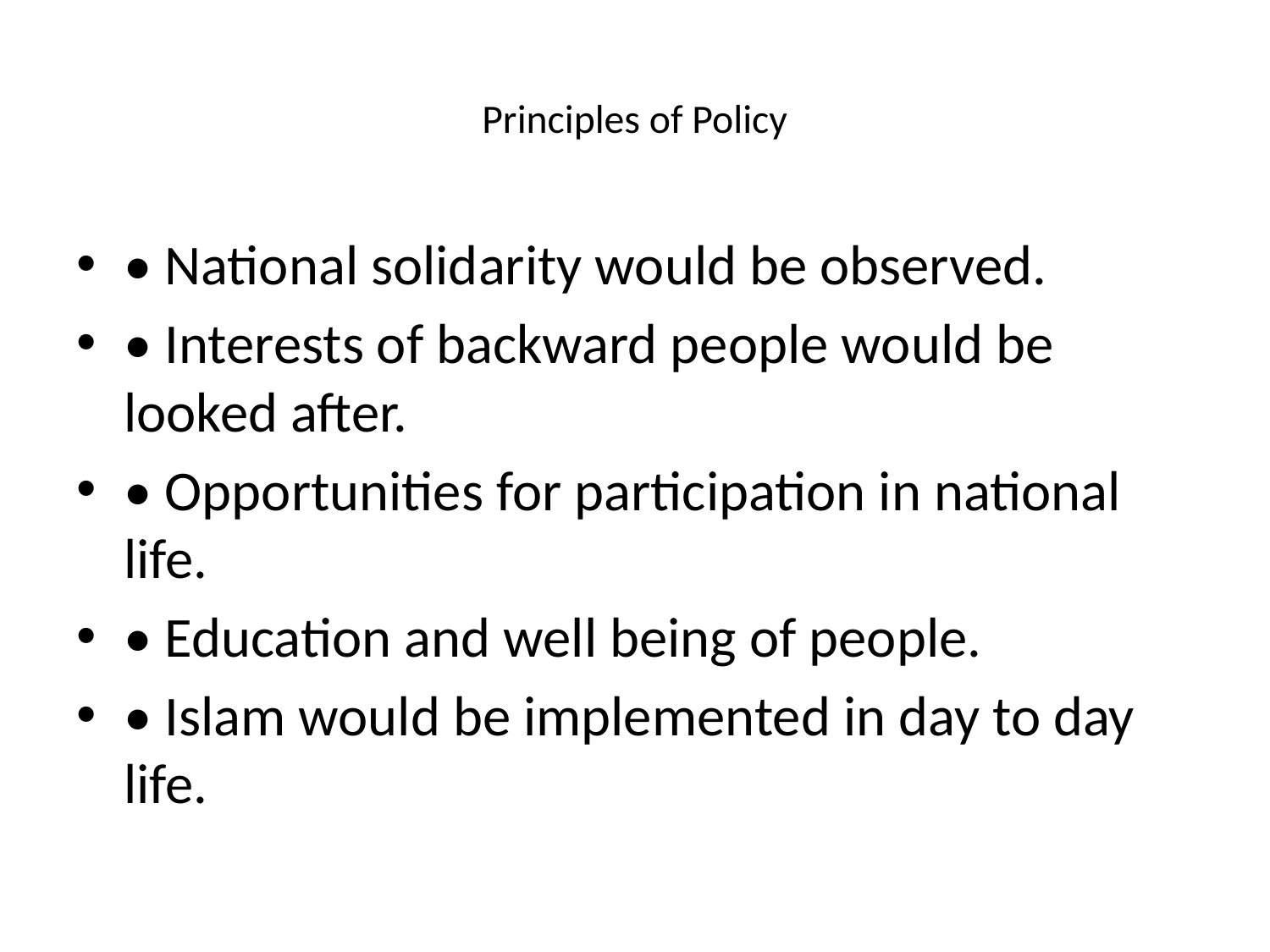

# Principles of Policy
• National solidarity would be observed.
• Interests of backward people would be looked after.
• Opportunities for participation in national life.
• Education and well being of people.
• Islam would be implemented in day to day life.